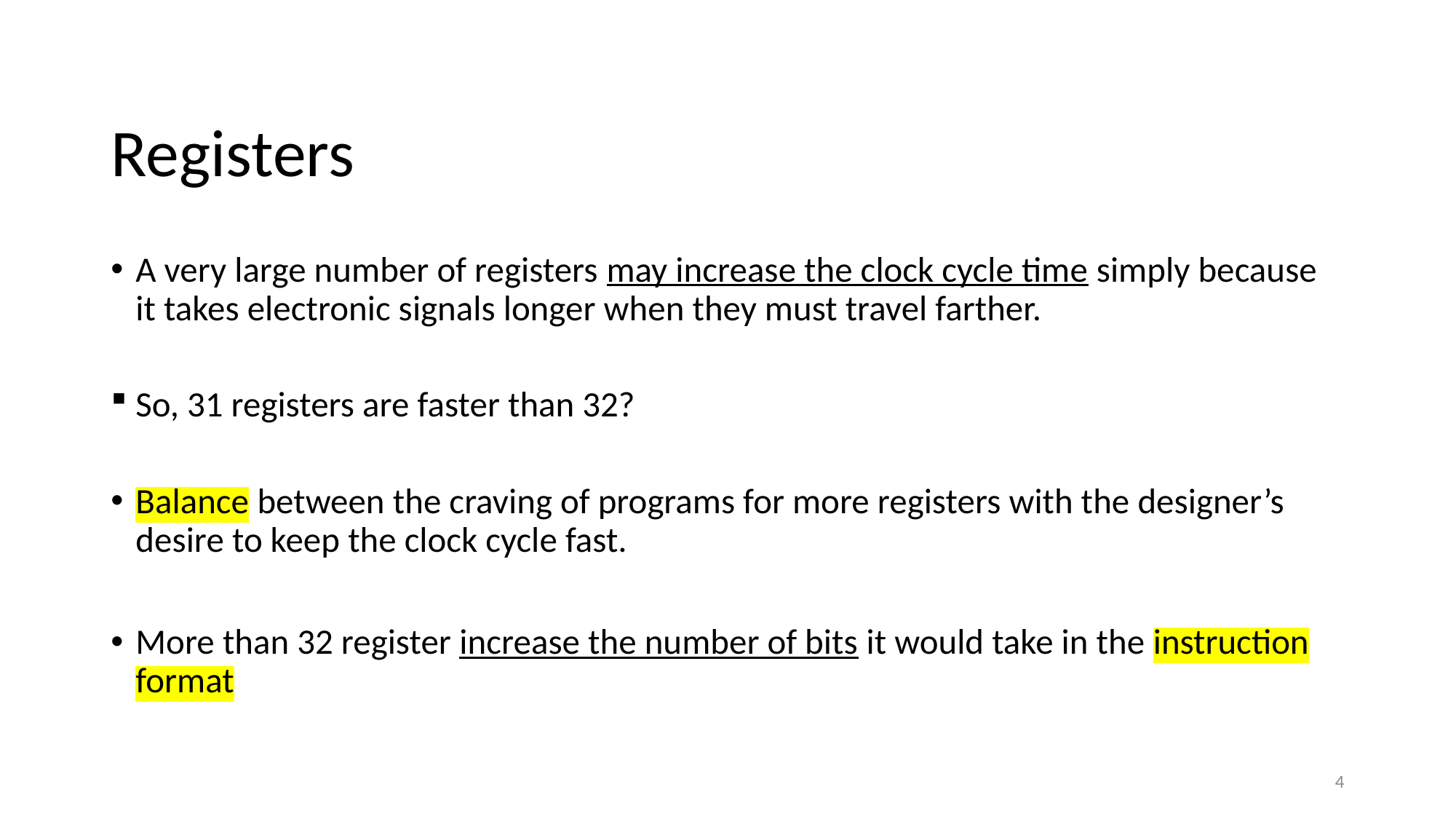

# Registers
A very large number of registers may increase the clock cycle time simply because it takes electronic signals longer when they must travel farther.

So, 31 registers are faster than 32?

Balance between the craving of programs for more registers with the designer’s desire to keep the clock cycle fast.

More than 32 register increase the number of bits it would take in the instruction format
4